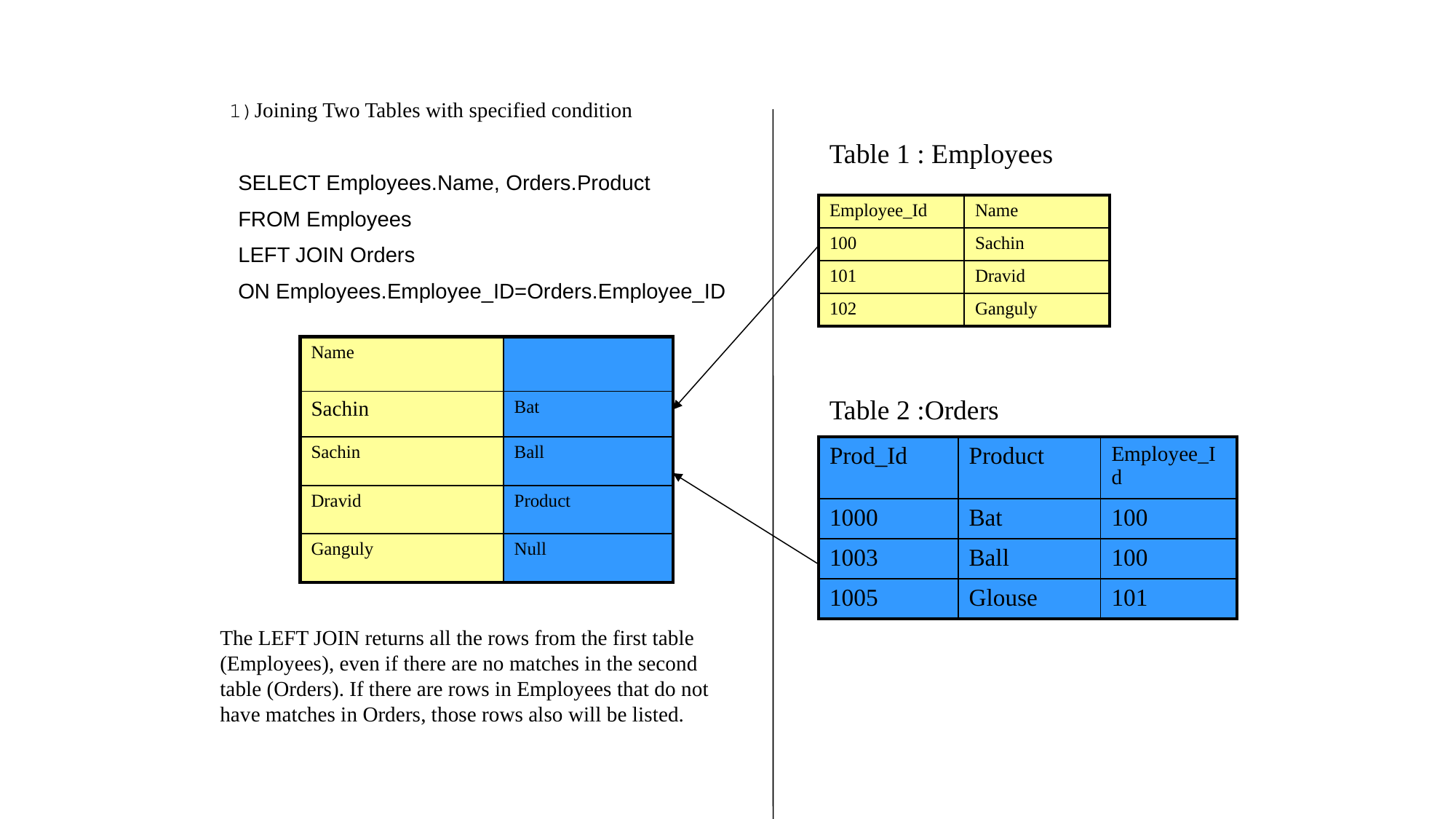

LEFT OUTER JOIN
1)Joining Two Tables with specified condition

Table 1 : Employees
SELECT Employees.Name, Orders.Product
FROM Employees
LEFT JOIN Orders
ON Employees.Employee_ID=Orders.Employee_ID
| Employee\_Id | Name |
| --- | --- |
| 100 | Sachin |
| 101 | Dravid |
| 102 | Ganguly |

| Name |  |
| --- | --- |
| Sachin | Bat |
| Sachin | Ball |
| Dravid | Product |
| Ganguly | Null |
Table 2 :Orders
| Prod\_Id | Product | Employee\_Id |
| --- | --- | --- |
| 1000 | Bat | 100 |
| 1003 | Ball | 100 |
| 1005 | Glouse | 101 |

The LEFT JOIN returns all the rows from the first table (Employees), even if there are no matches in the second table (Orders). If there are rows in Employees that do not have matches in Orders, those rows also will be listed.